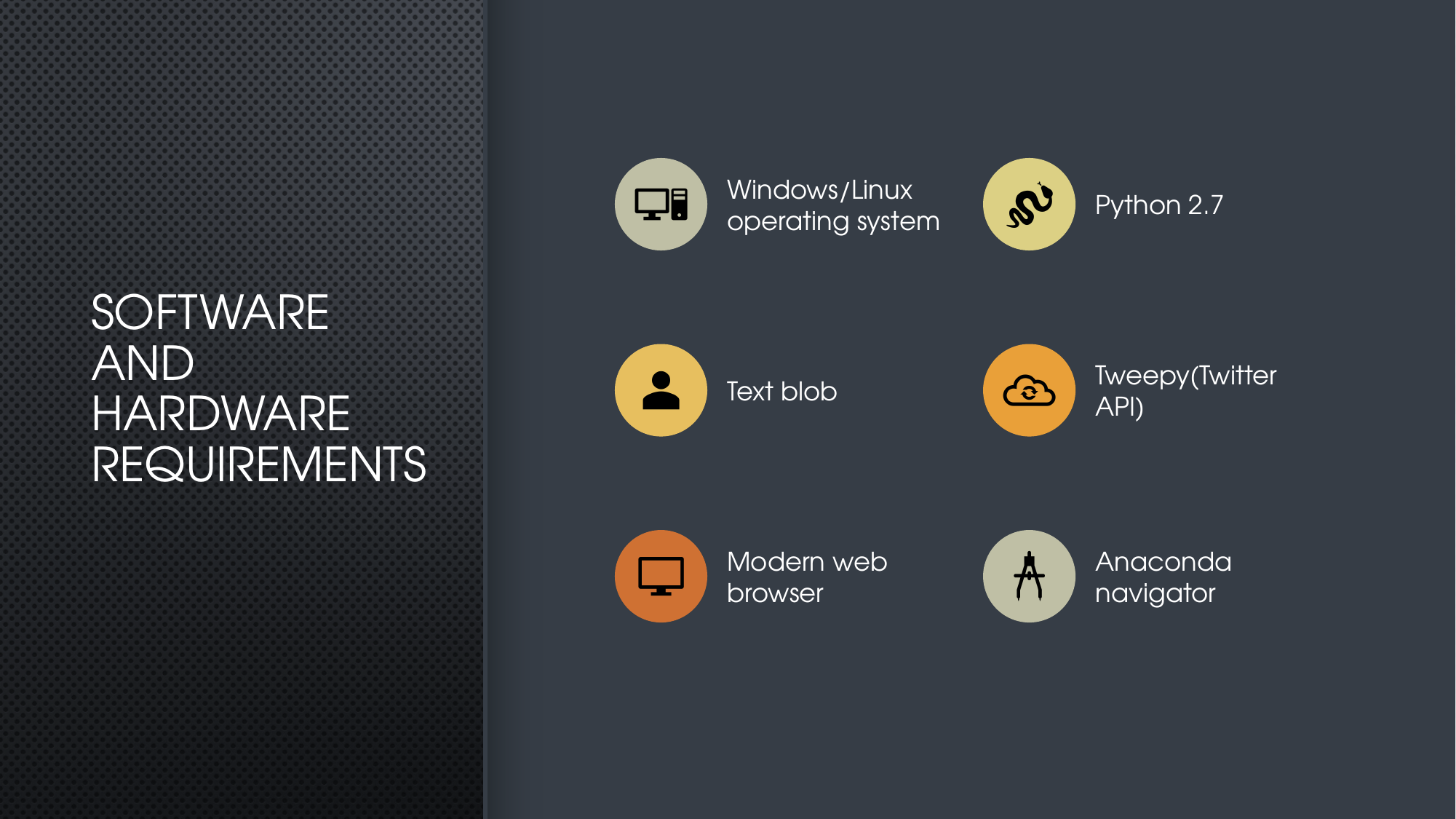

Windows/Linux operating system
Python 2.7
Text blob
Tweepy(Twitter API)
Modern web browser
Anaconda navigator
# SOFTWARE AND HARDWARE REQUIREMENTS